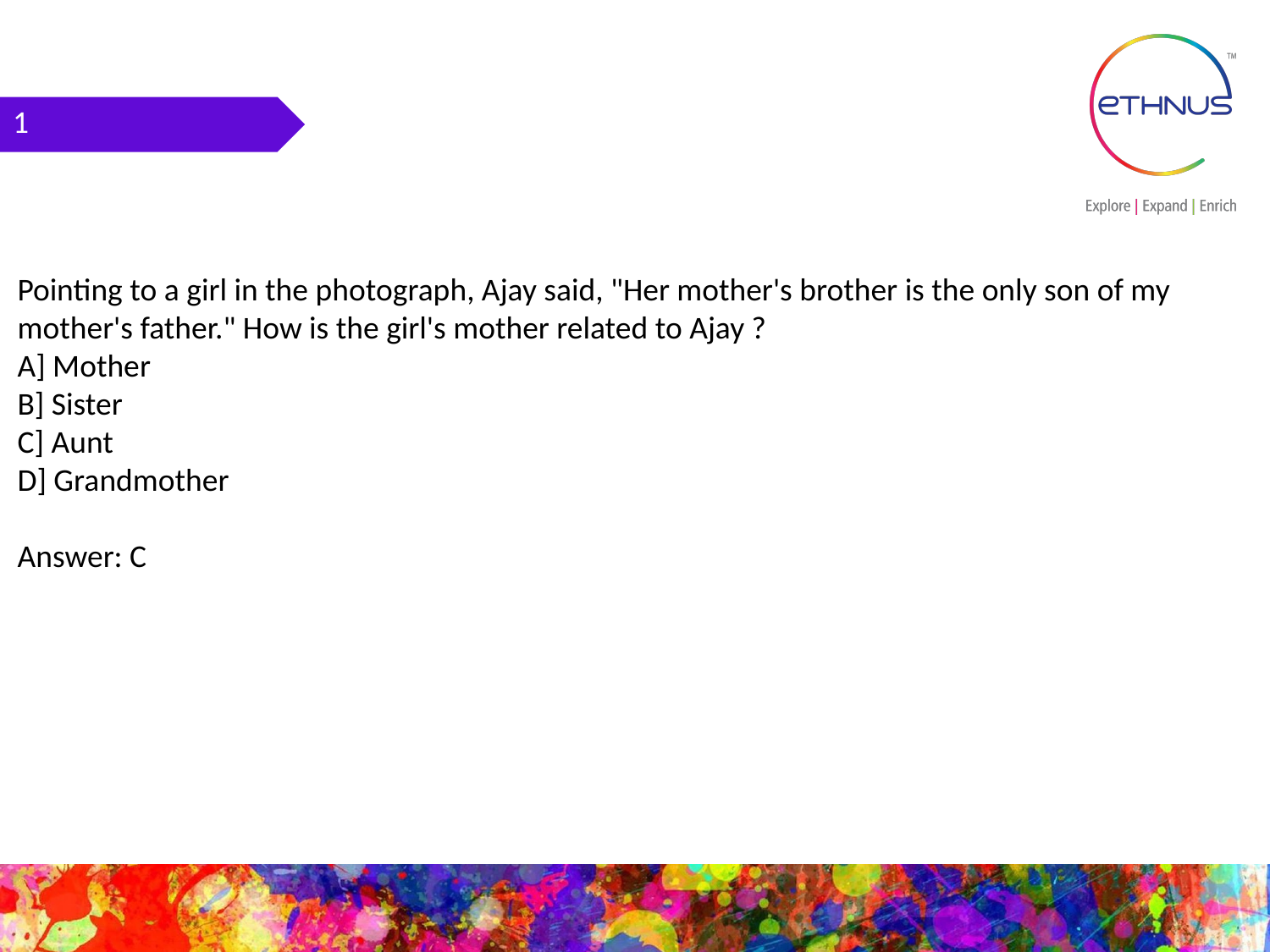

1
Pointing to a girl in the photograph, Ajay said, "Her mother's brother is the only son of my mother's father." How is the girl's mother related to Ajay ?
A] Mother
B] Sister
C] Aunt
D] Grandmother

Answer: C